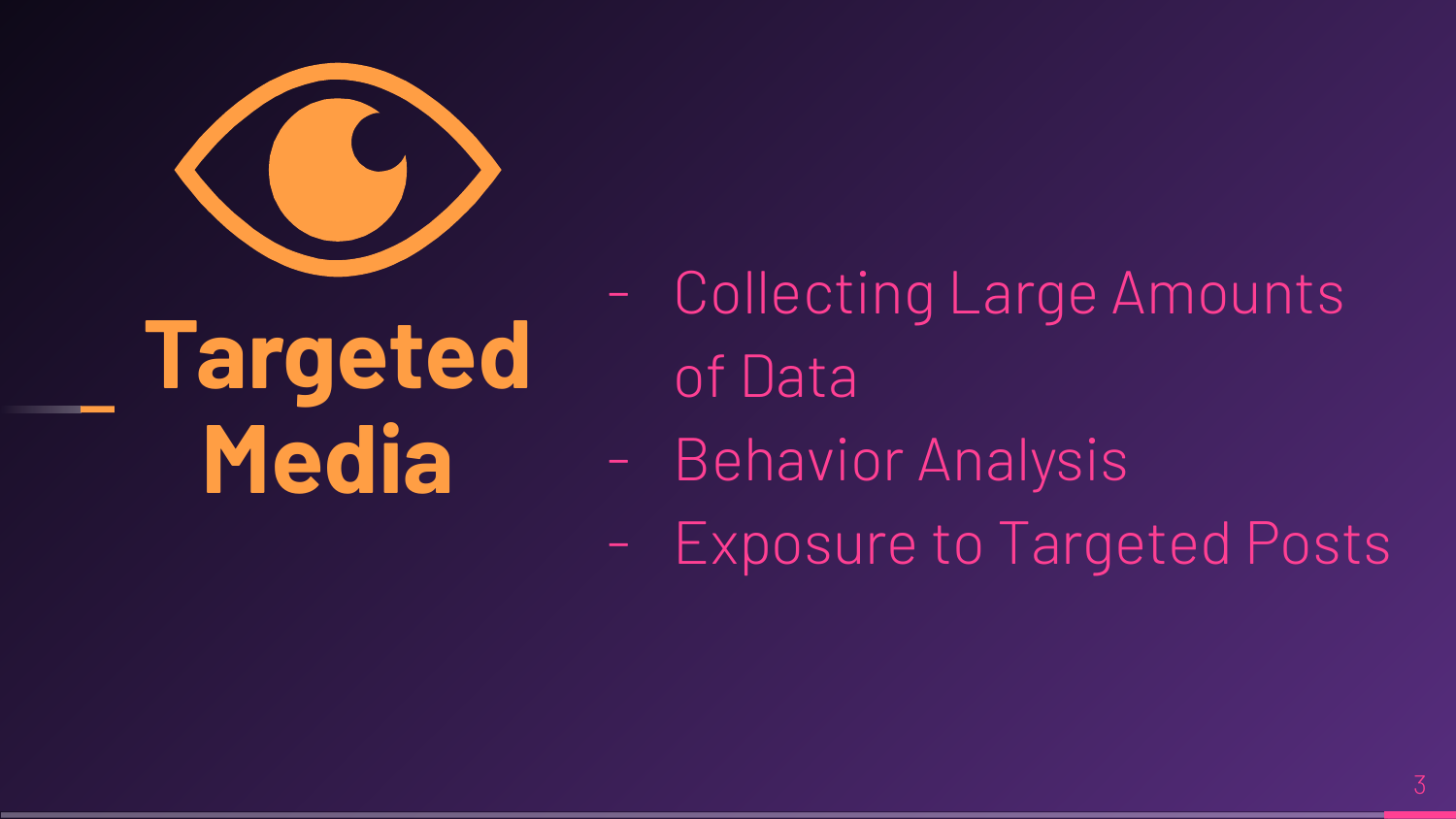

Collecting Large Amounts of Data
Behavior Analysis
Exposure to Targeted Posts
Targeted Media
3